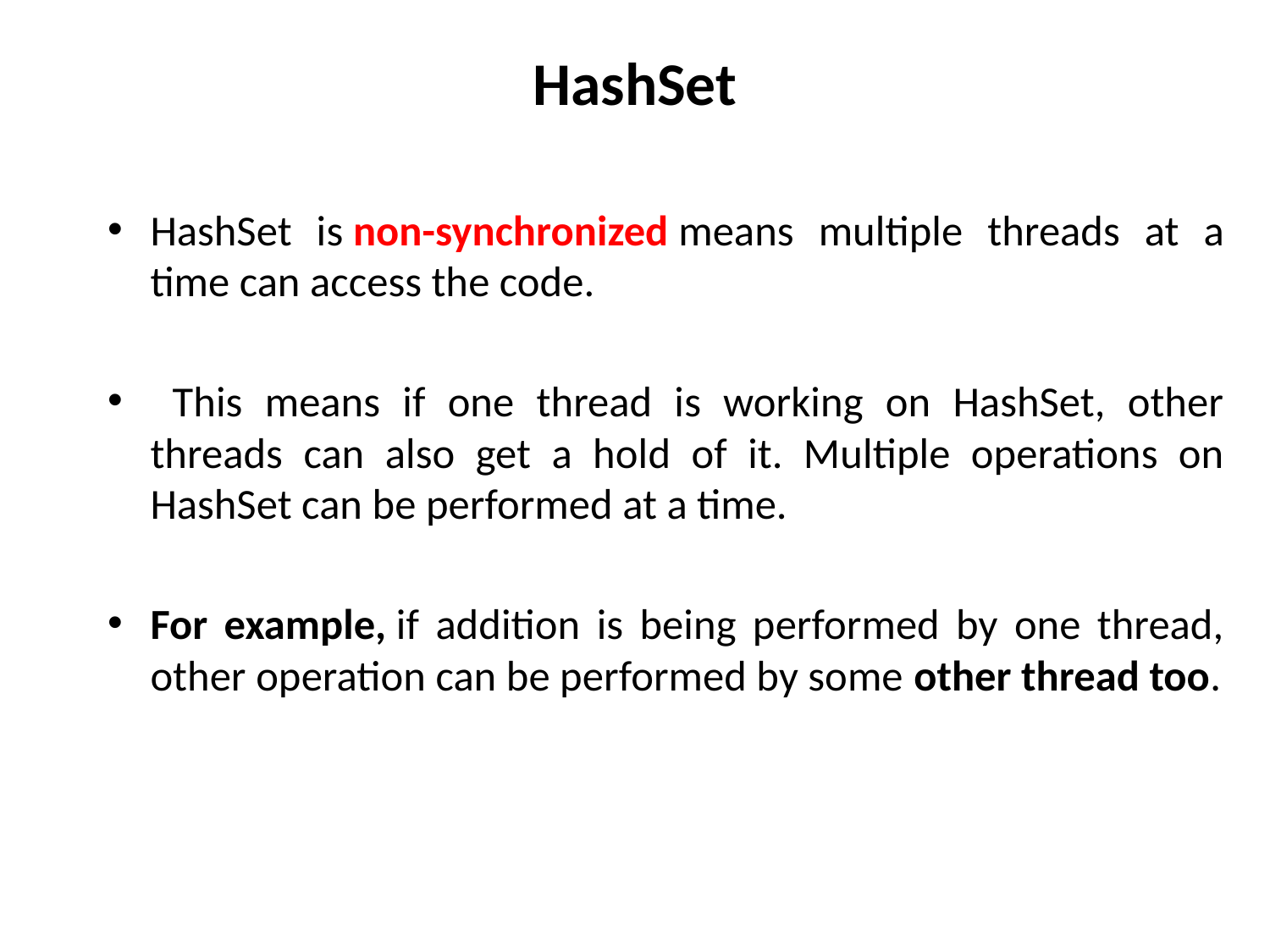

# HashSet

HashSet is non-synchronized means multiple threads at a time can access the code.

 This means if one thread is working on HashSet, other threads can also get a hold of it. Multiple operations on HashSet can be performed at a time.

For example, if addition is being performed by one thread, other operation can be performed by some other thread too.